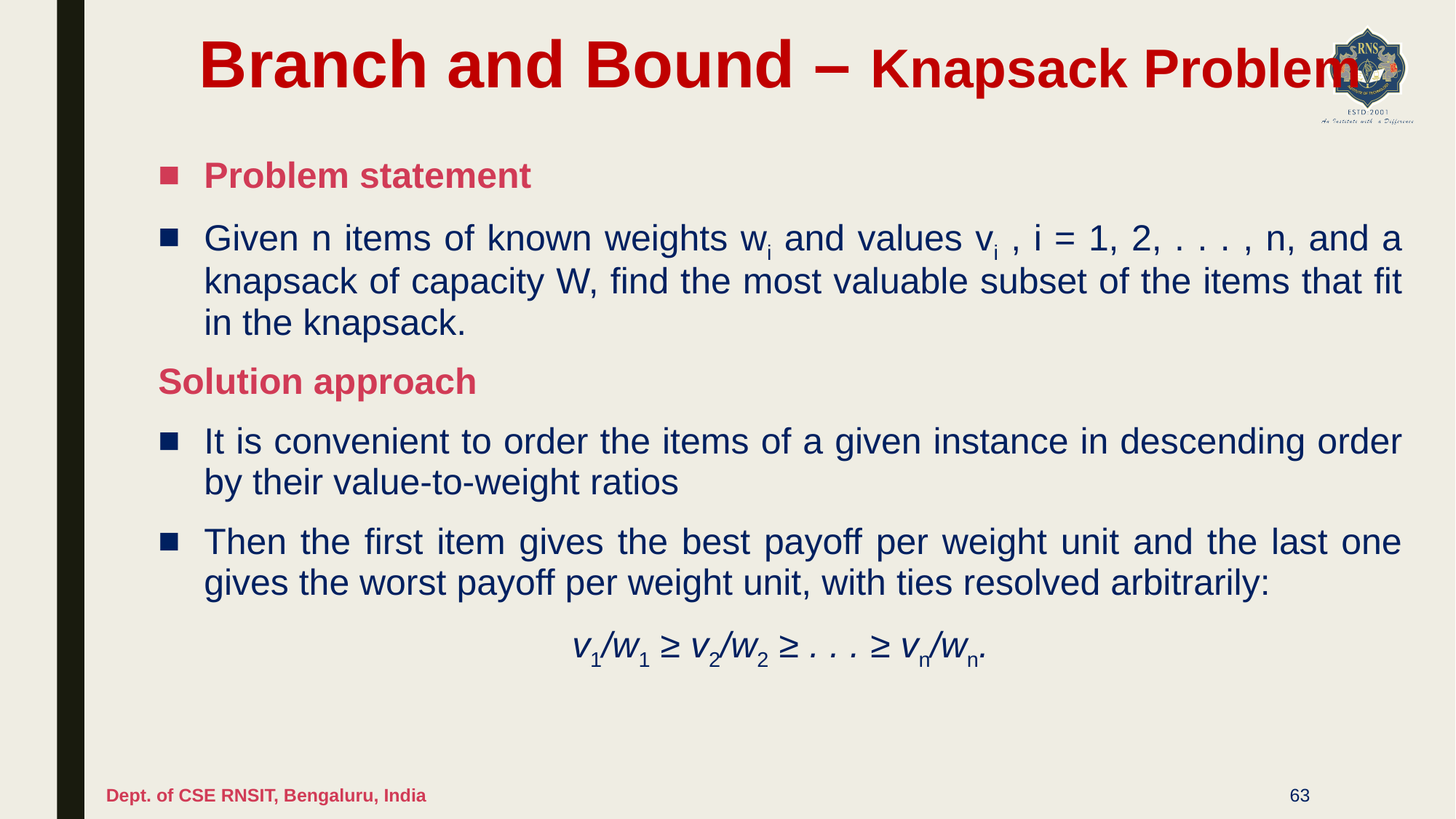

# Branch and Bound – Knapsack Problem
Problem statement
Given n items of known weights wi and values vi , i = 1, 2, . . . , n, and a knapsack of capacity W, find the most valuable subset of the items that fit in the knapsack.
Solution approach
It is convenient to order the items of a given instance in descending order by their value-to-weight ratios
Then the first item gives the best payoff per weight unit and the last one gives the worst payoff per weight unit, with ties resolved arbitrarily:
v1/w1 ≥ v2/w2 ≥ . . . ≥ vn/wn.
Dept. of CSE RNSIT, Bengaluru, India
63